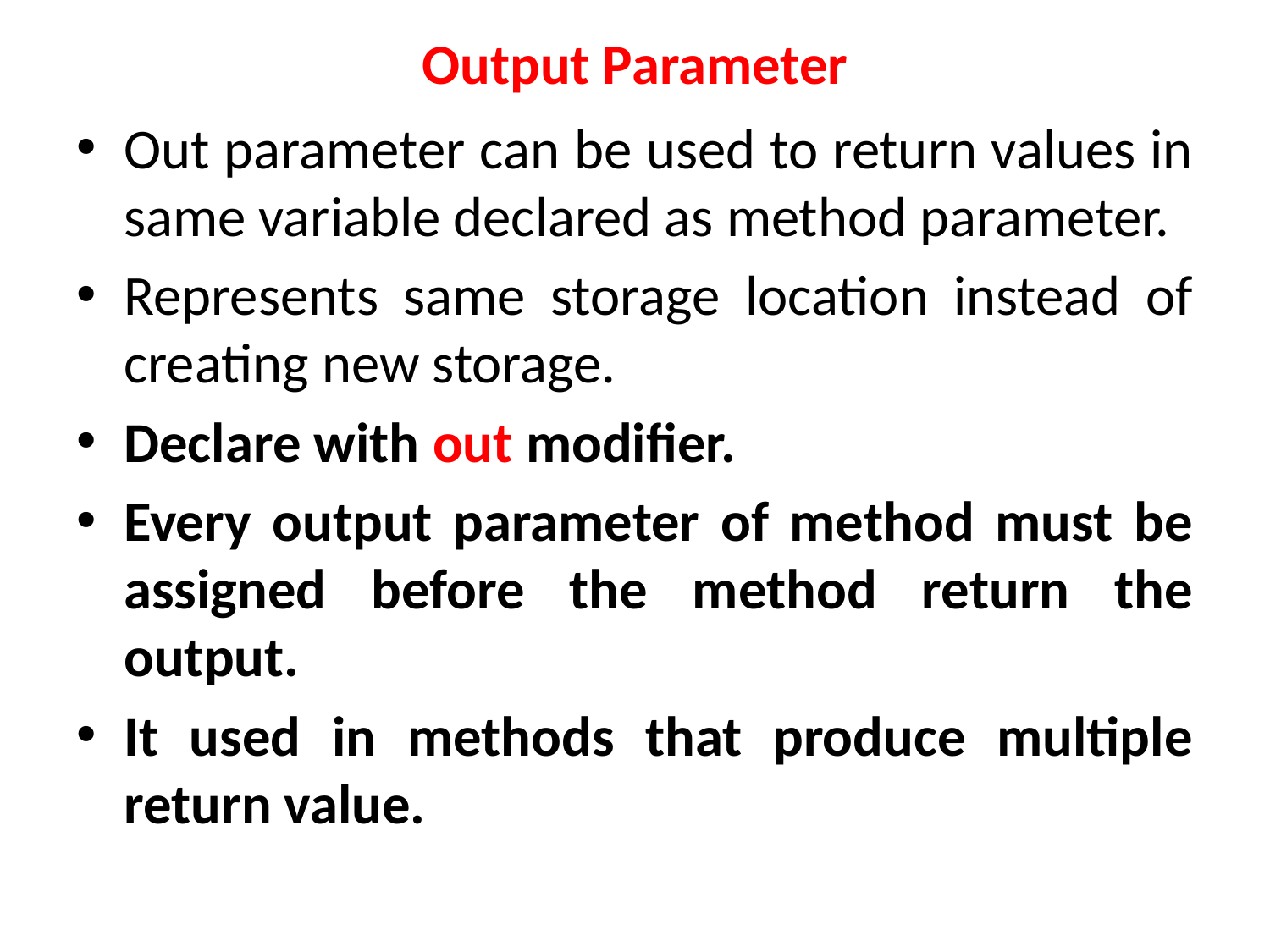

# Output Parameter
Out parameter can be used to return values in same variable declared as method parameter.
Represents same storage location instead of creating new storage.
Declare with out modifier.
Every output parameter of method must be assigned before the method return the output.
It used in methods that produce multiple return value.